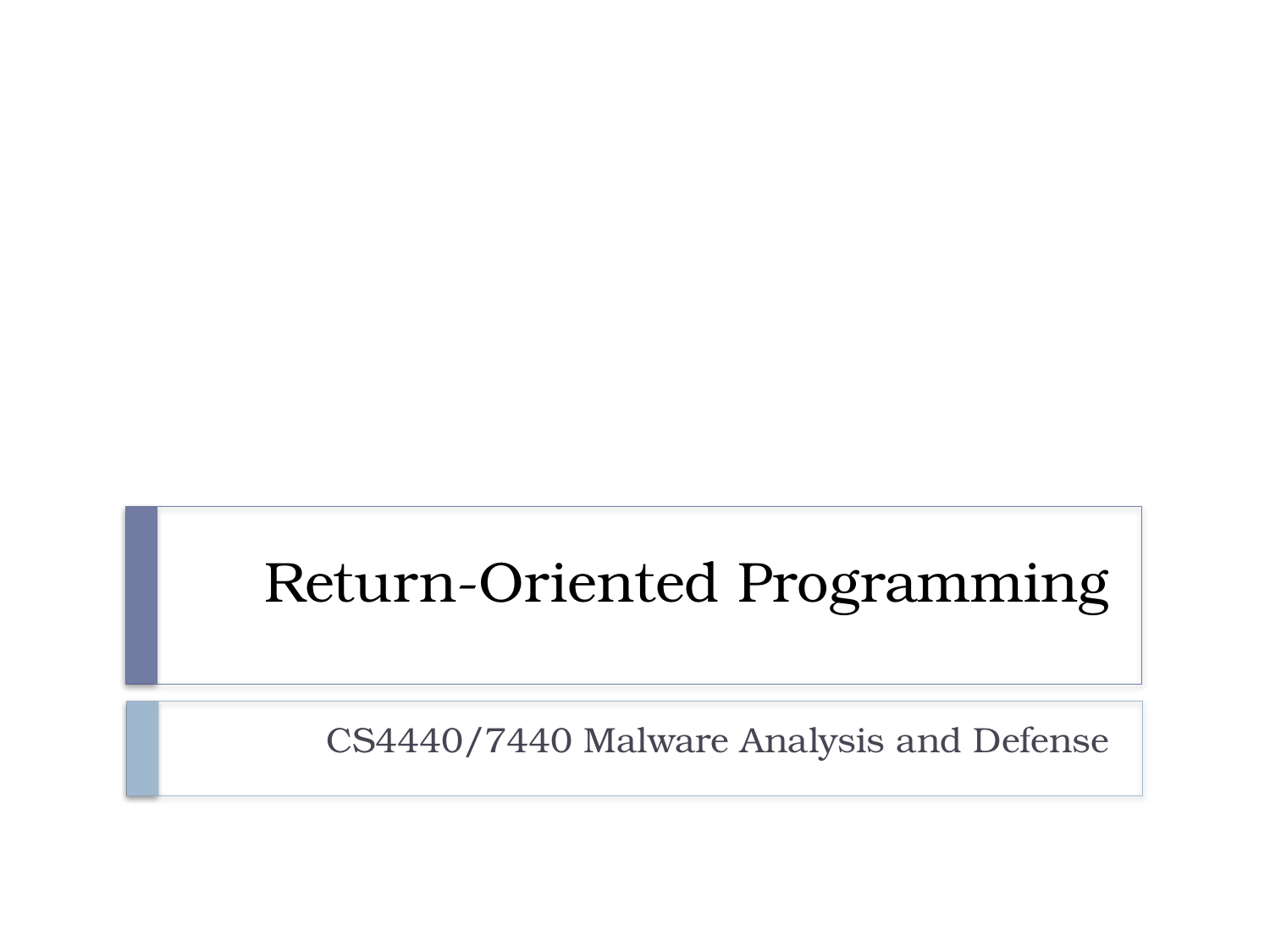

# Return-Oriented Programming
CS4440/7440 Malware Analysis and Defense